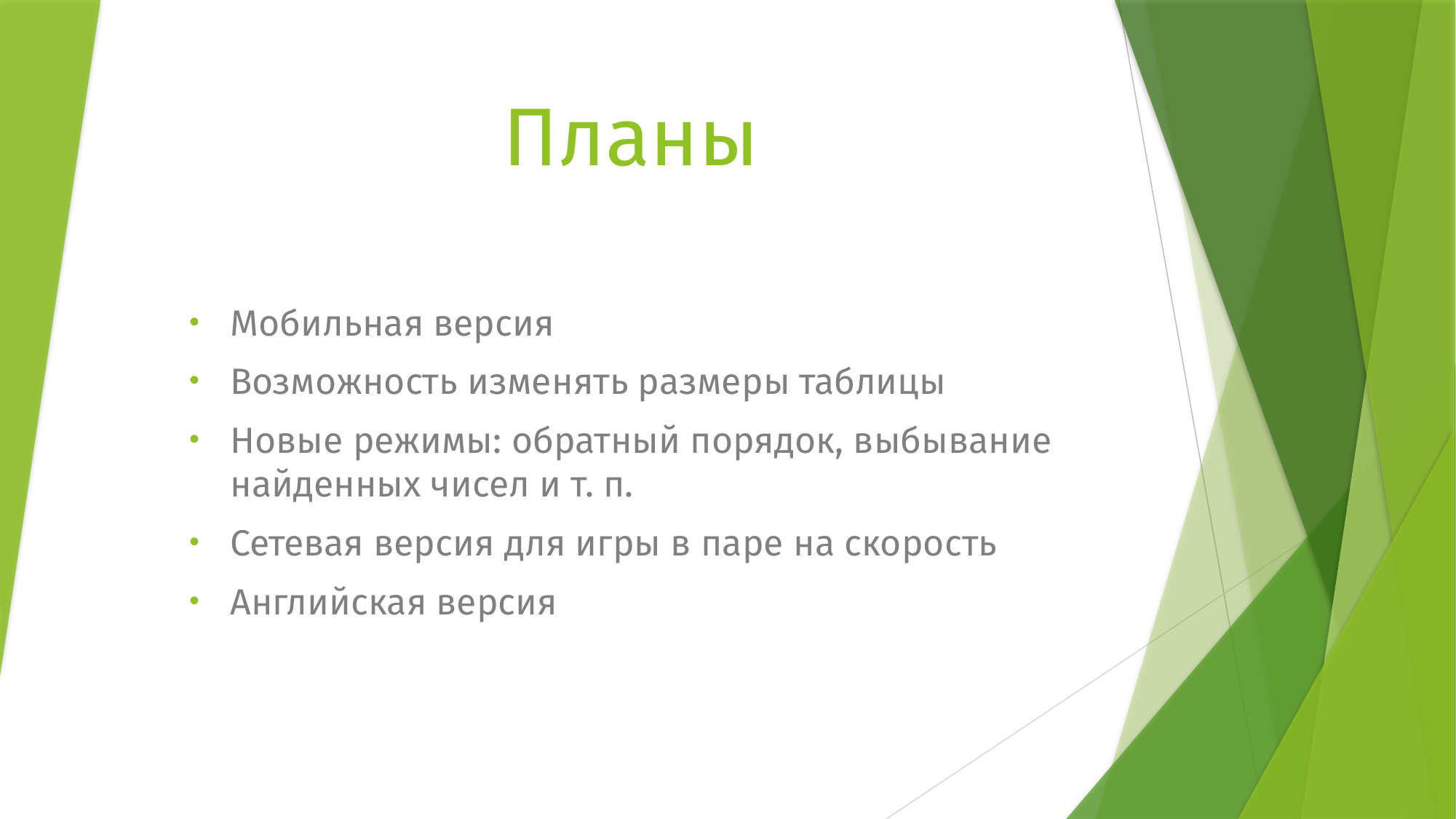

# Планы
Мобильная версия
Возможность изменять размеры таблицы
Новые режимы: обратный порядок, выбывание найденных чисел и т. п.
Сетевая версия для игры в паре на скорость
Английская версия